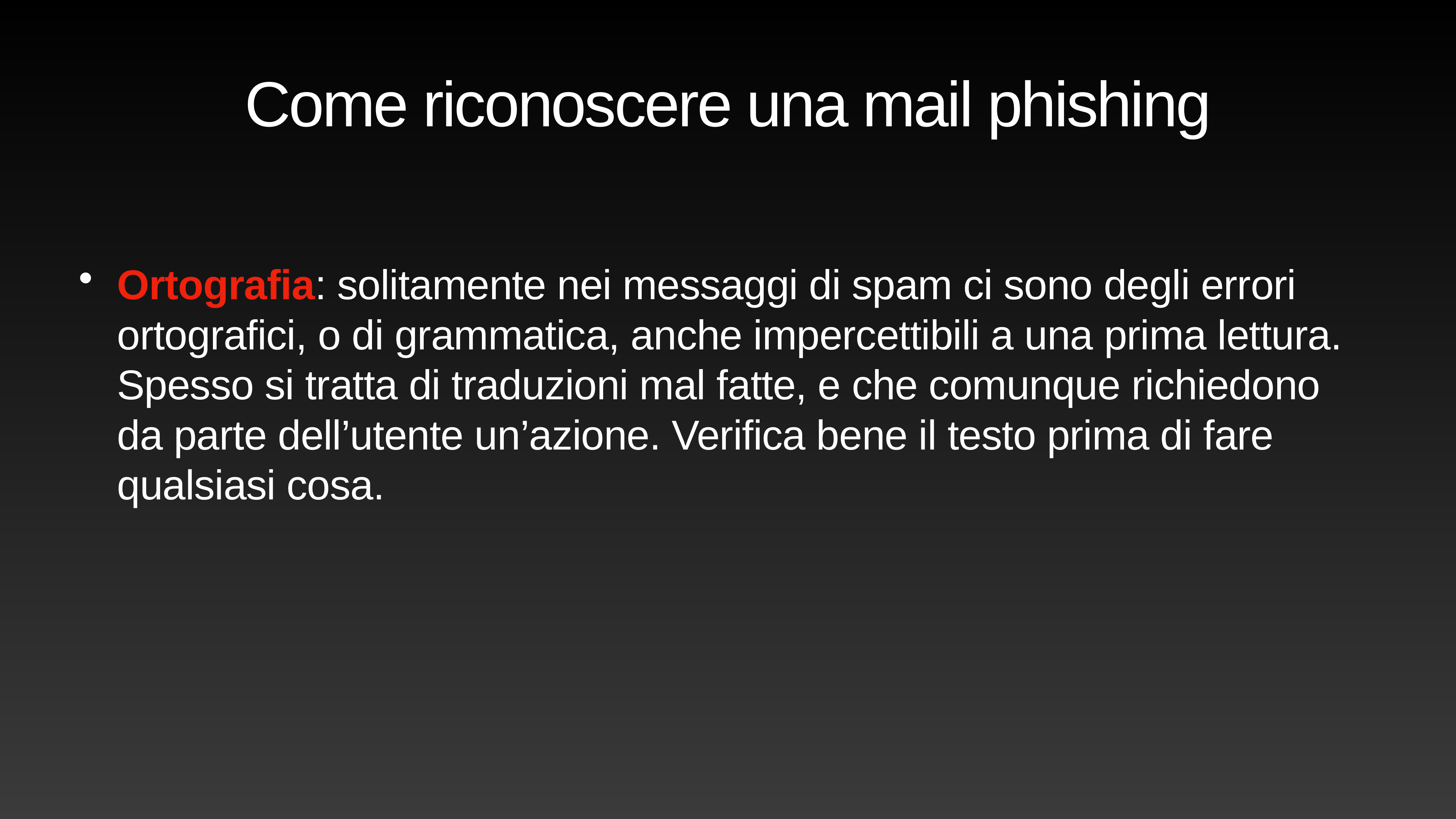

# Come riconoscere una mail phishing
Ortografia: solitamente nei messaggi di spam ci sono degli errori ortografici, o di grammatica, anche impercettibili a una prima lettura. Spesso si tratta di traduzioni mal fatte, e che comunque richiedono da parte dell’utente un’azione. Verifica bene il testo prima di fare qualsiasi cosa.